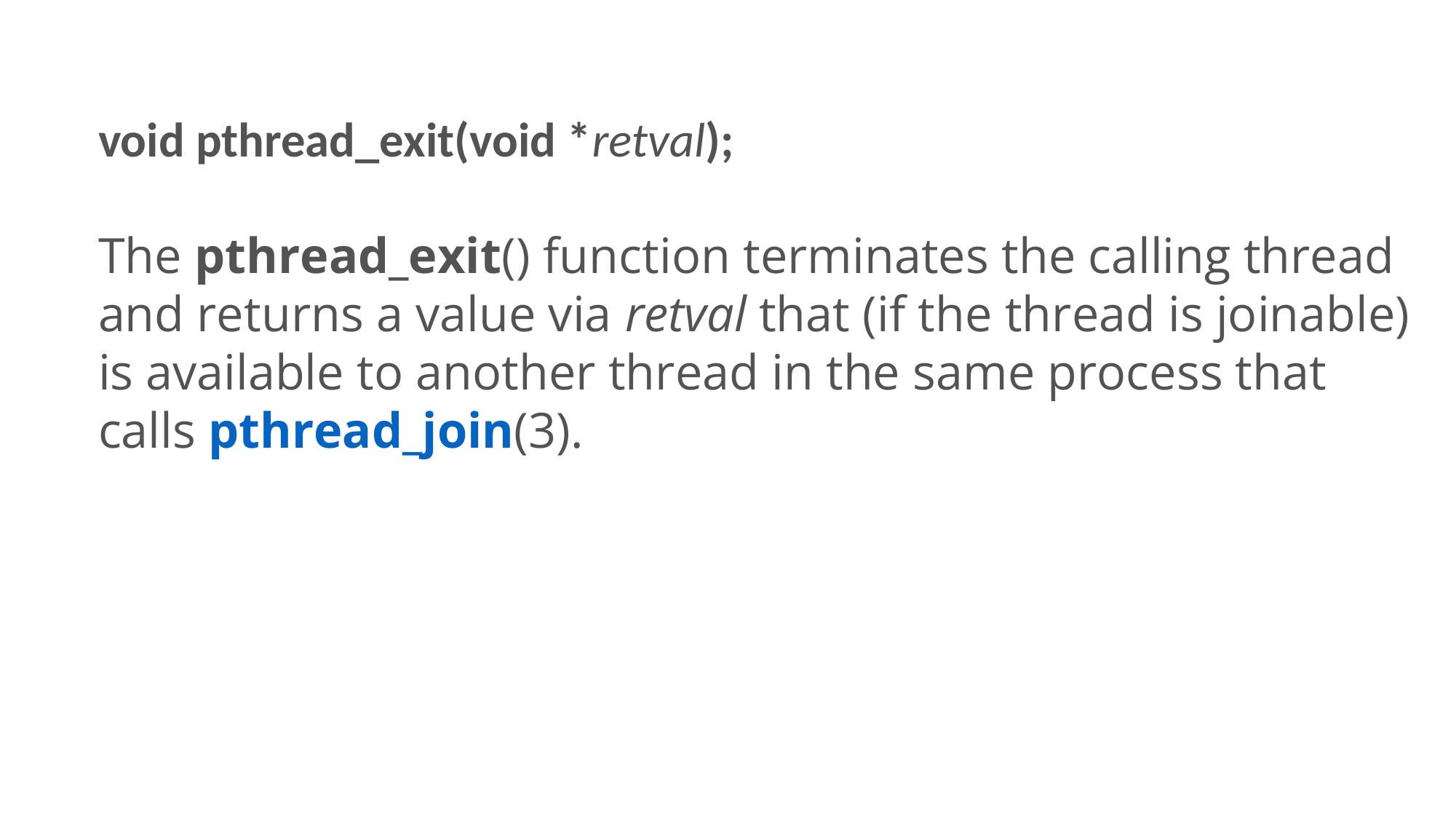

void pthread_exit(void *retval);

The pthread_exit() function terminates the calling thread and returns a value via retval that (if the thread is joinable) is available to another thread in the same process that calls pthread_join(3).